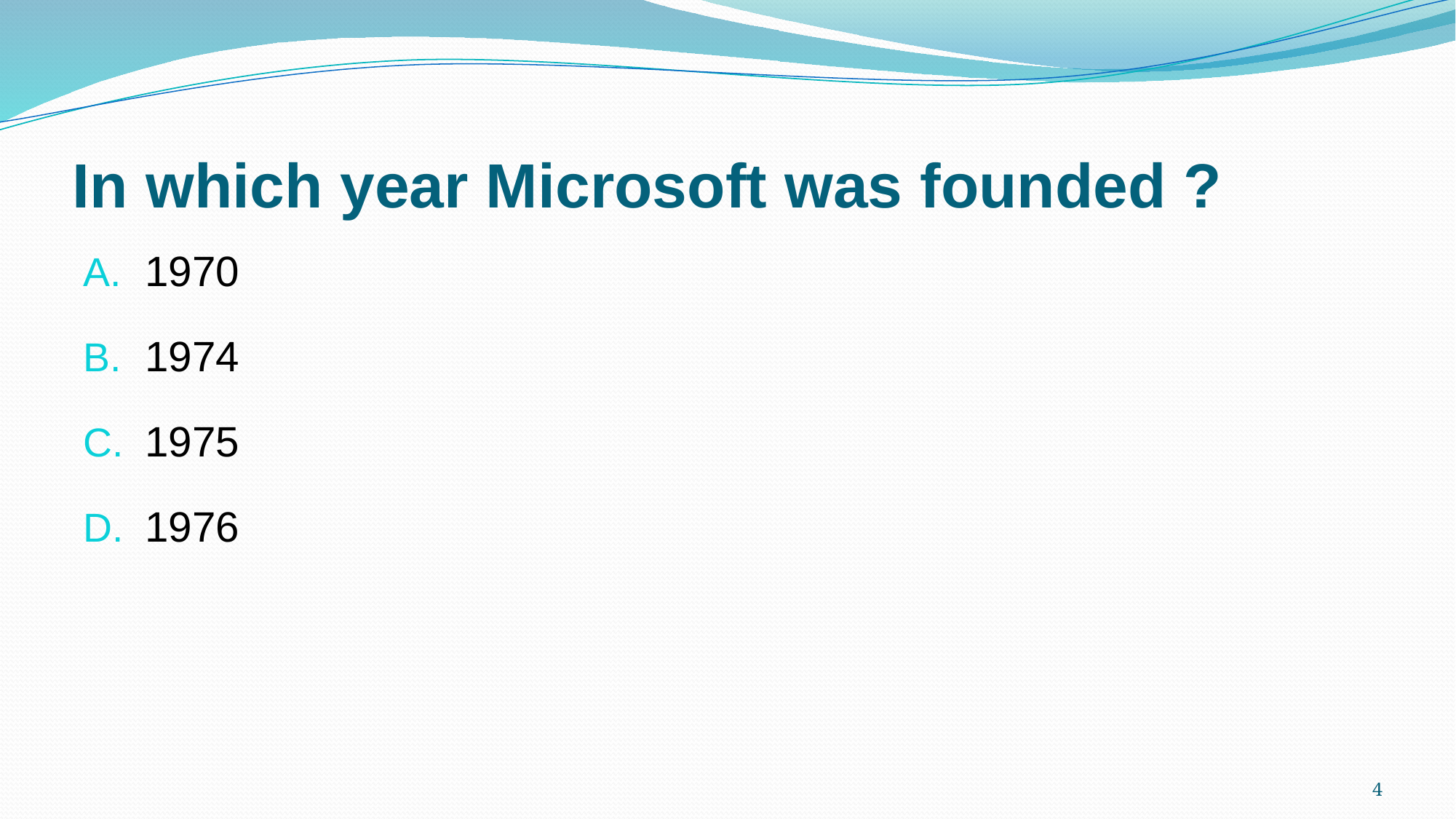

# In which year Microsoft was founded ?
1970
1974
1975
1976
4